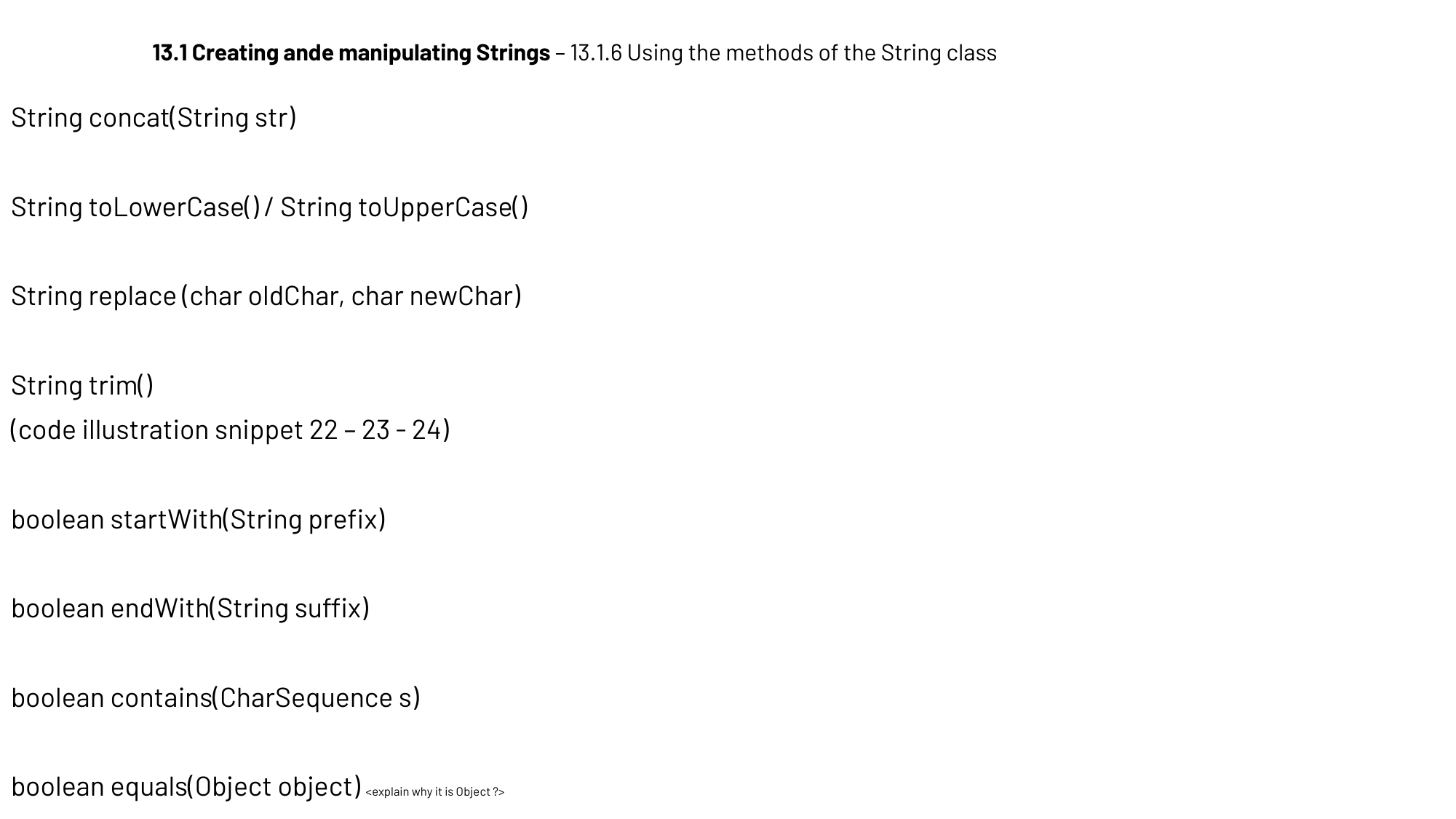

13.1 Creating ande manipulating Strings – 13.1.6 Using the methods of the String class
String concat(String str)

String toLowerCase() / String toUpperCase()

String replace (char oldChar, char newChar)

String trim()
(code illustration snippet 22 – 23 - 24)

boolean startWith(String prefix)

boolean endWith(String suffix)

boolean contains(CharSequence s)

boolean equals(Object object) <explain why it is Object ?>